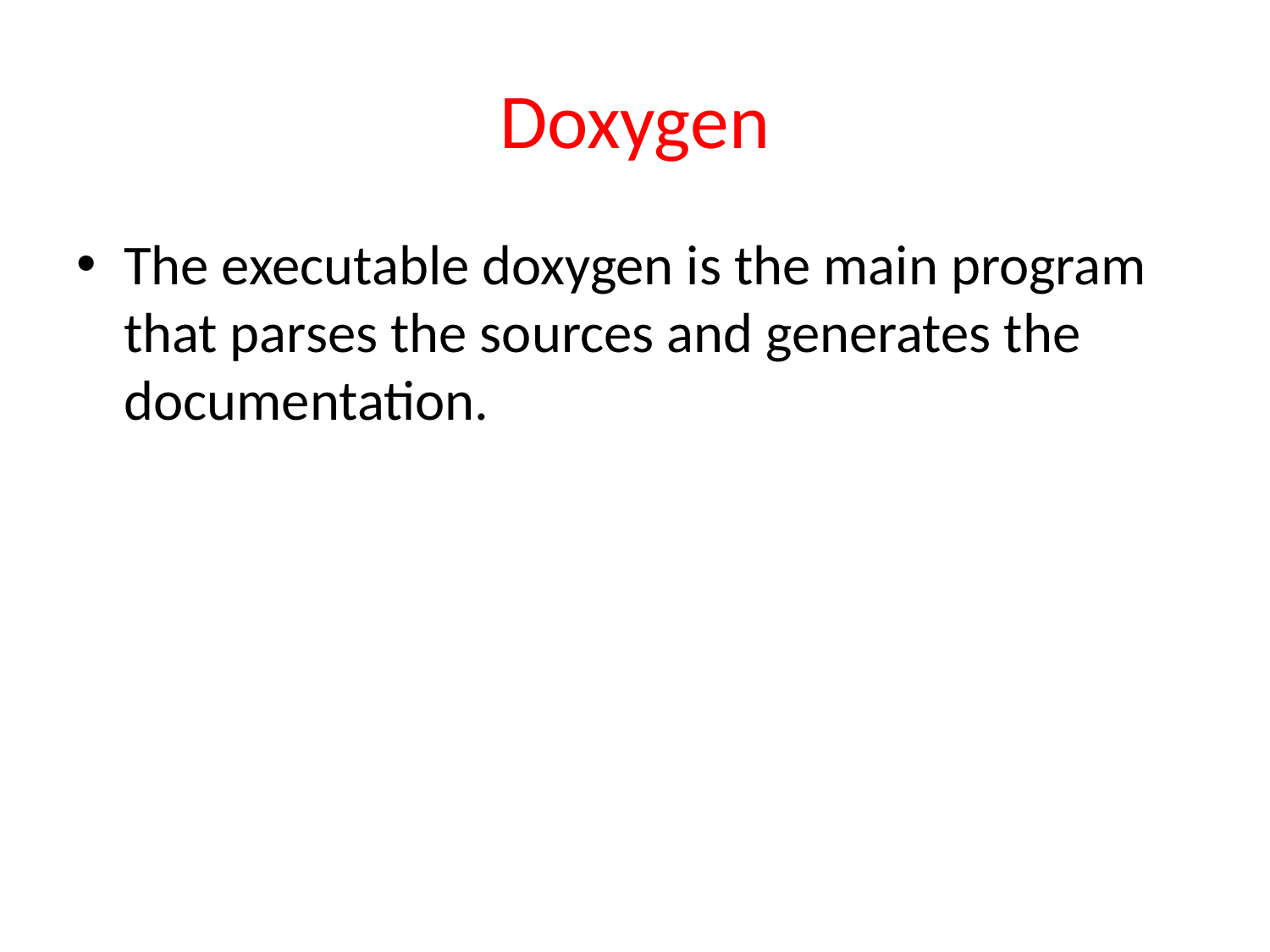

# Doxygen
The executable doxygen is the main program that parses the sources and generates the documentation.